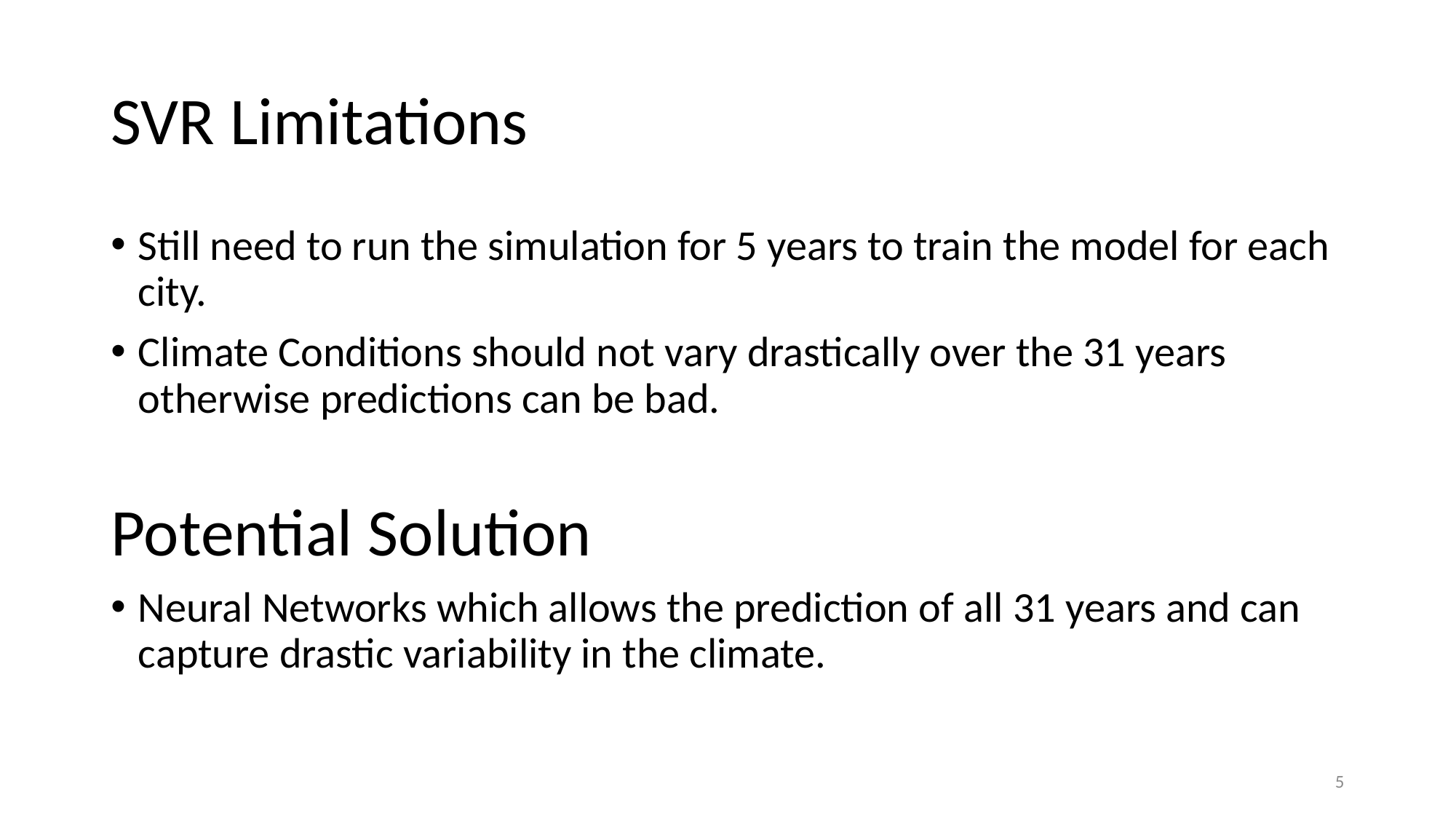

# SVR Limitations
Still need to run the simulation for 5 years to train the model for each city.
Climate Conditions should not vary drastically over the 31 years otherwise predictions can be bad.

Potential Solution
Neural Networks which allows the prediction of all 31 years and can capture drastic variability in the climate.
5